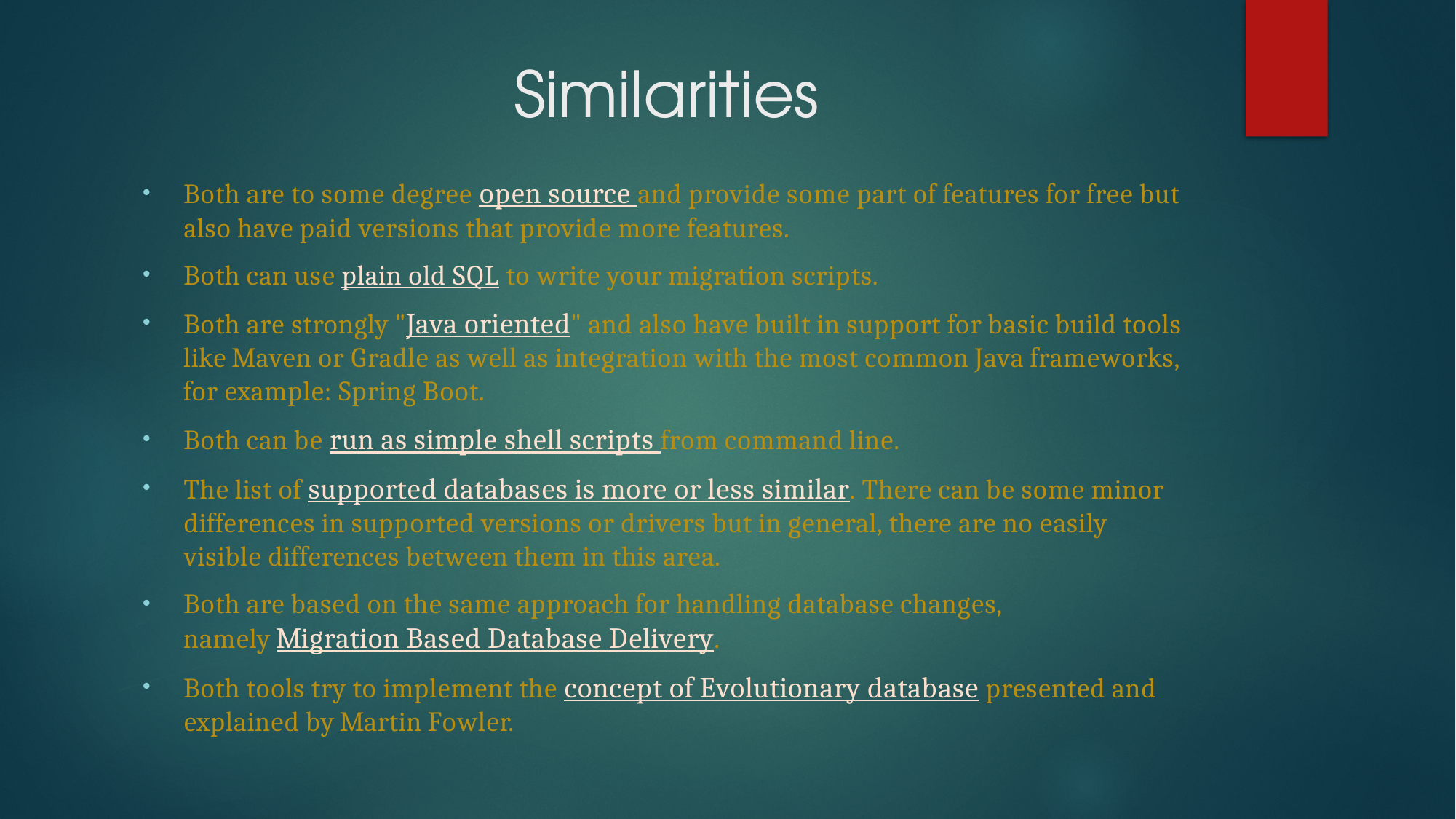

# Similarities
Both are to some degree open source and provide some part of features for free but also have paid versions that provide more features.
Both can use plain old SQL to write your migration scripts.
Both are strongly "Java oriented" and also have built in support for basic build tools like Maven or Gradle as well as integration with the most common Java frameworks, for example: Spring Boot.
Both can be run as simple shell scripts from command line.
The list of supported databases is more or less similar. There can be some minor differences in supported versions or drivers but in general, there are no easily visible differences between them in this area.
Both are based on the same approach for handling database changes, namely Migration Based Database Delivery.
Both tools try to implement the concept of Evolutionary database presented and explained by Martin Fowler.